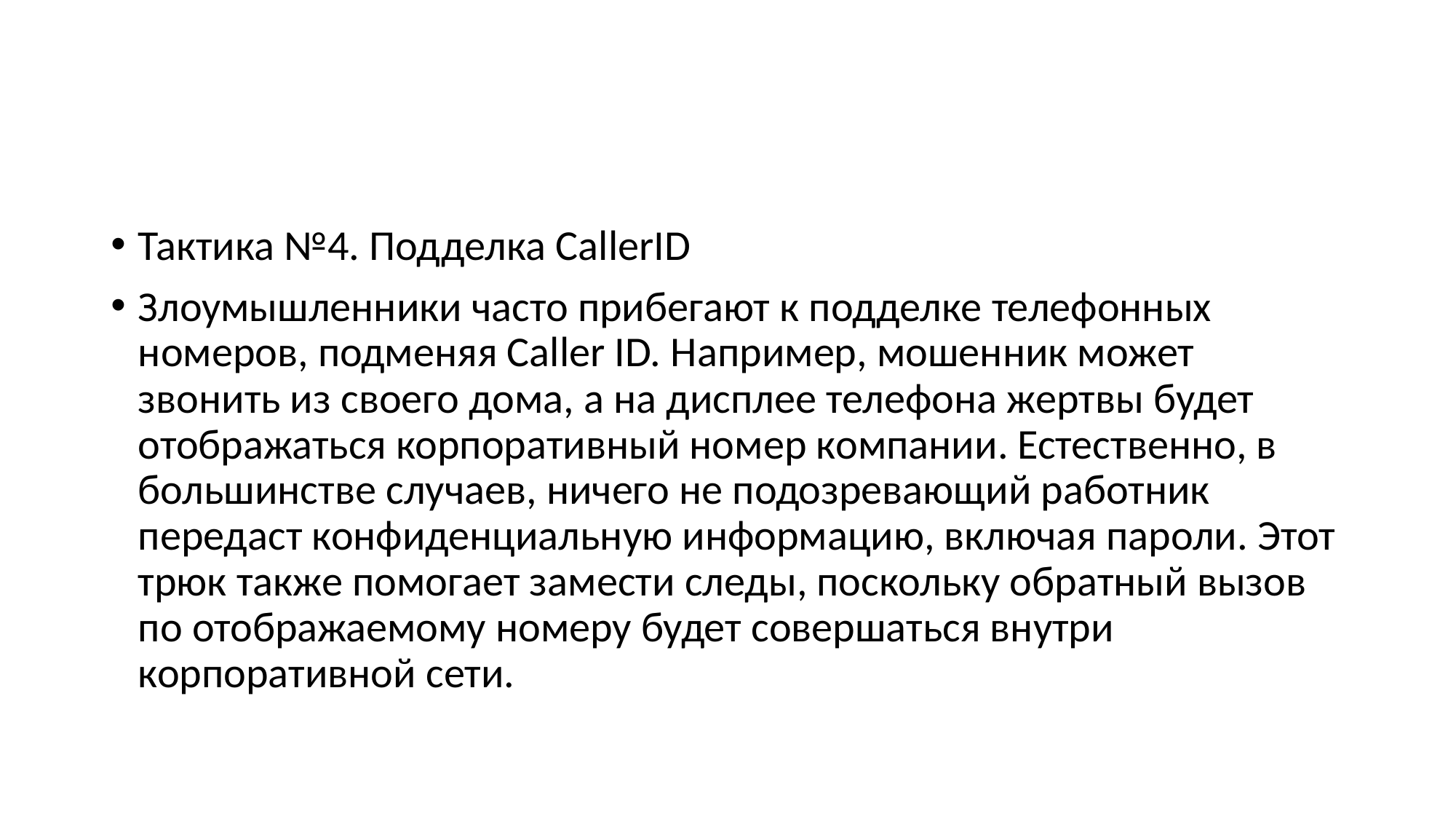

#
﻿Тактика №4. Подделка CallerID
Злоумышленники часто прибегают к подделке телефонных номеров, подменяя Caller ID. Например, мошенник может звонить из своего дома, а на дисплее телефона жертвы будет отображаться корпоративный номер компании. Естественно, в большинстве случаев, ничего не подозревающий работник передаст конфиденциальную информацию, включая пароли. Этот трюк также помогает замести следы, поскольку обратный вызов по отображаемому номеру будет совершаться внутри корпоративной сети.